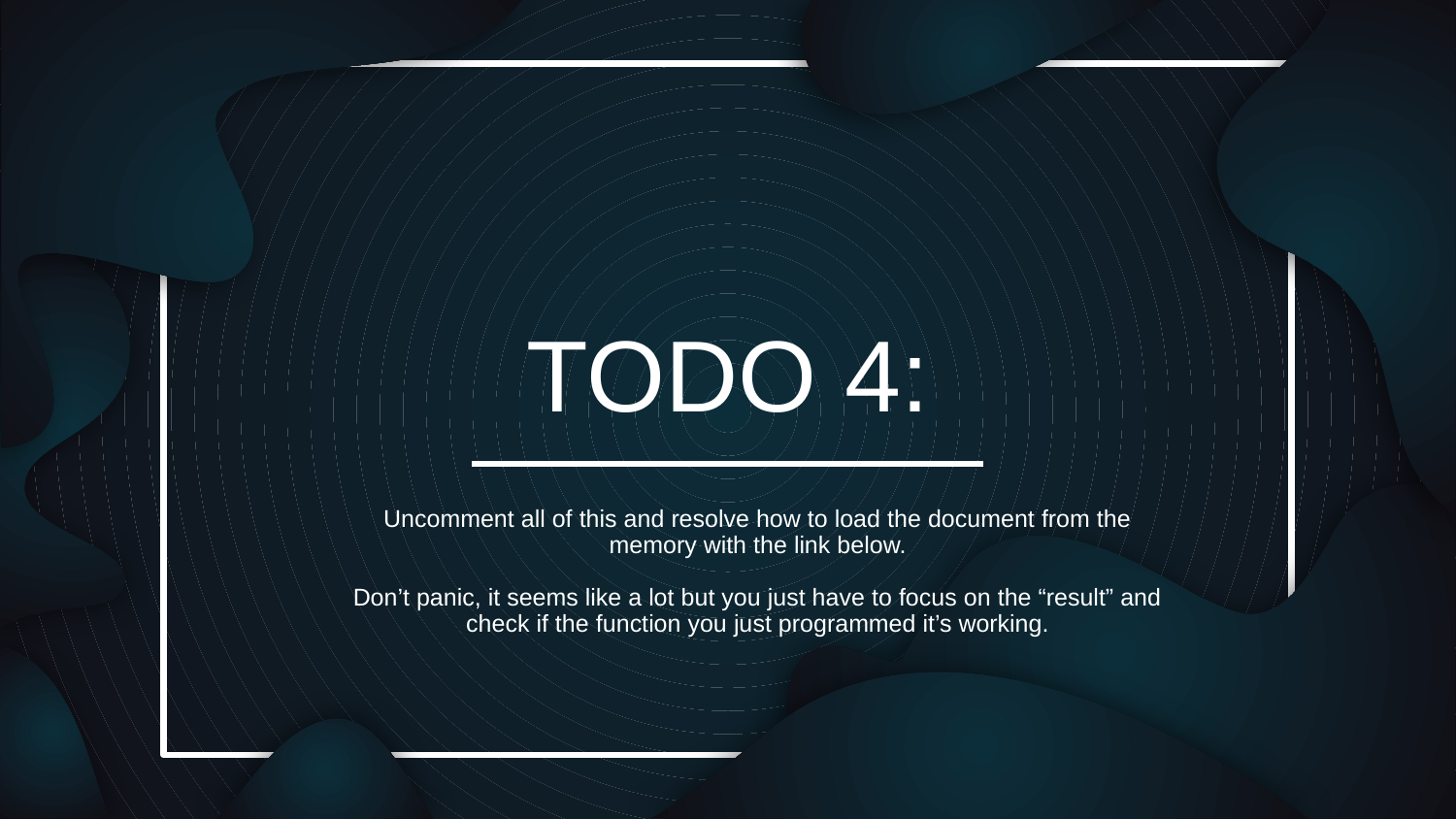

# TODO 4:
Uncomment all of this and resolve how to load the document from the memory with the link below.

Don’t panic, it seems like a lot but you just have to focus on the “result” and check if the function you just programmed it’s working.